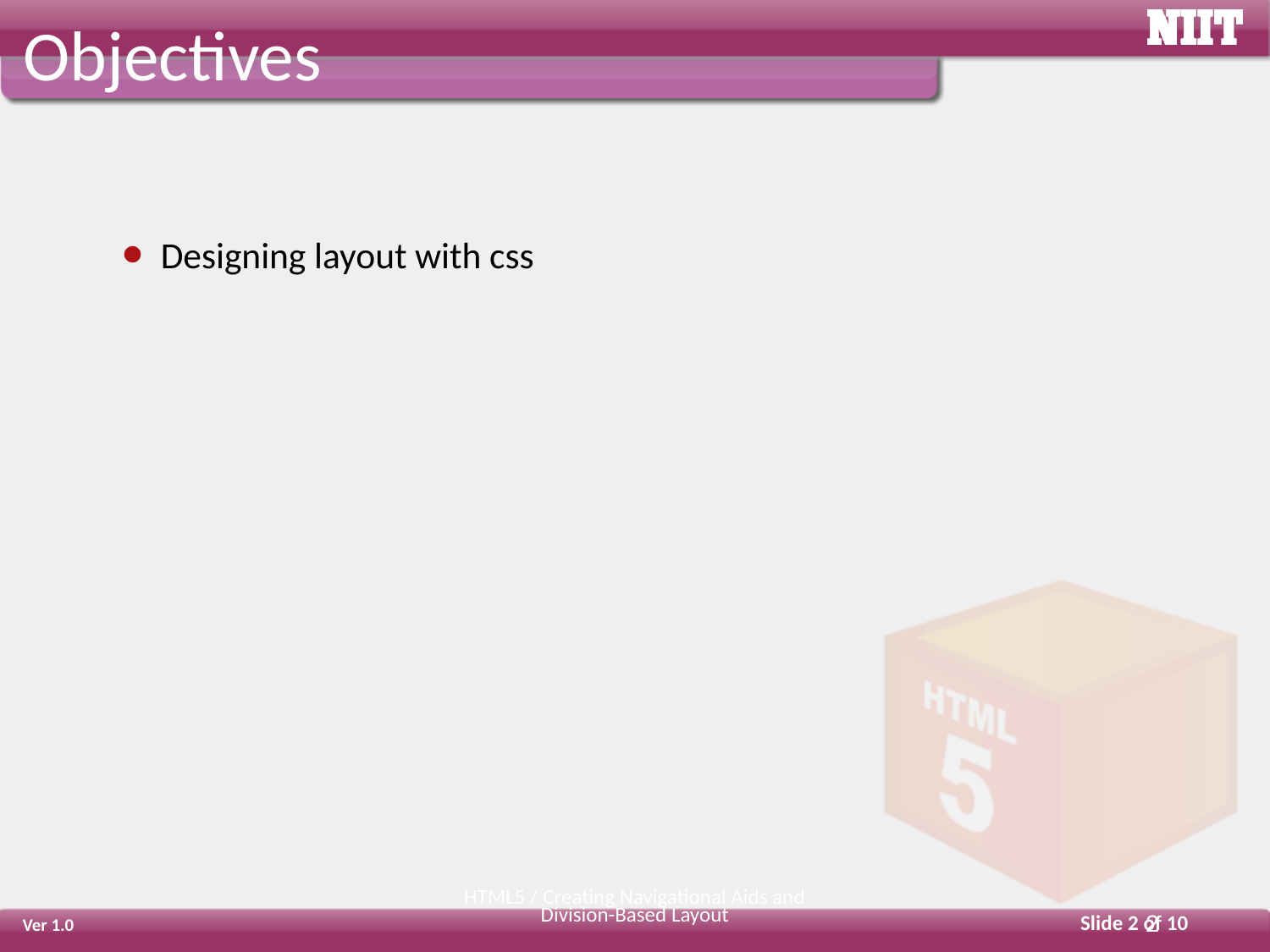

# Objectives
Designing layout with css

HTML5 / Creating Navigational Aids and Division-Based Layout
2